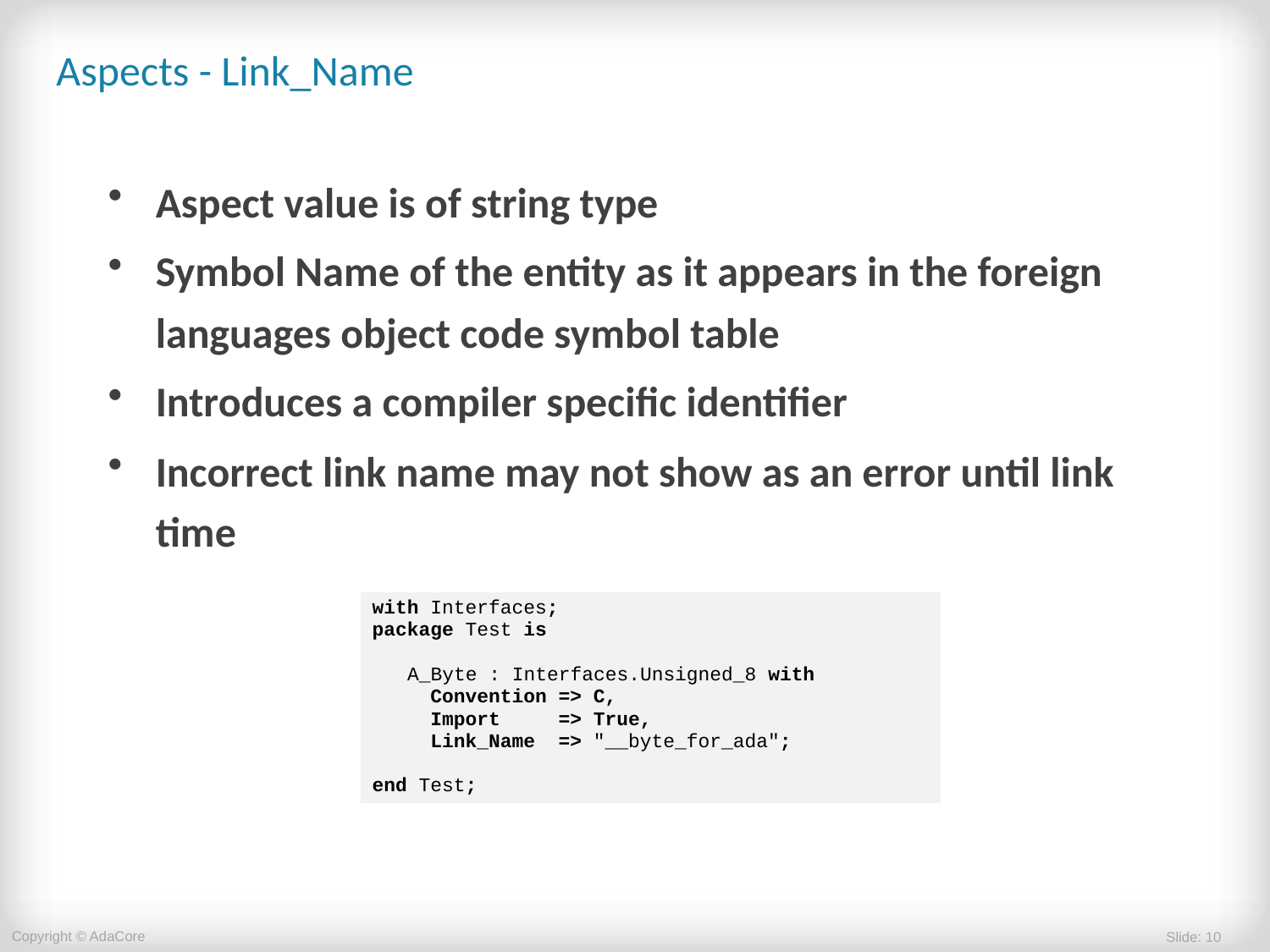

# Aspects - Link_Name
Aspect value is of string type
Symbol Name of the entity as it appears in the foreign languages object code symbol table
Introduces a compiler specific identifier
Incorrect link name may not show as an error until link time

| with Interfaces; package Test is A\_Byte : Interfaces.Unsigned\_8 with Convention => C, Import => True, Link\_Name => "\_\_byte\_for\_ada"; end Test; |
| --- |